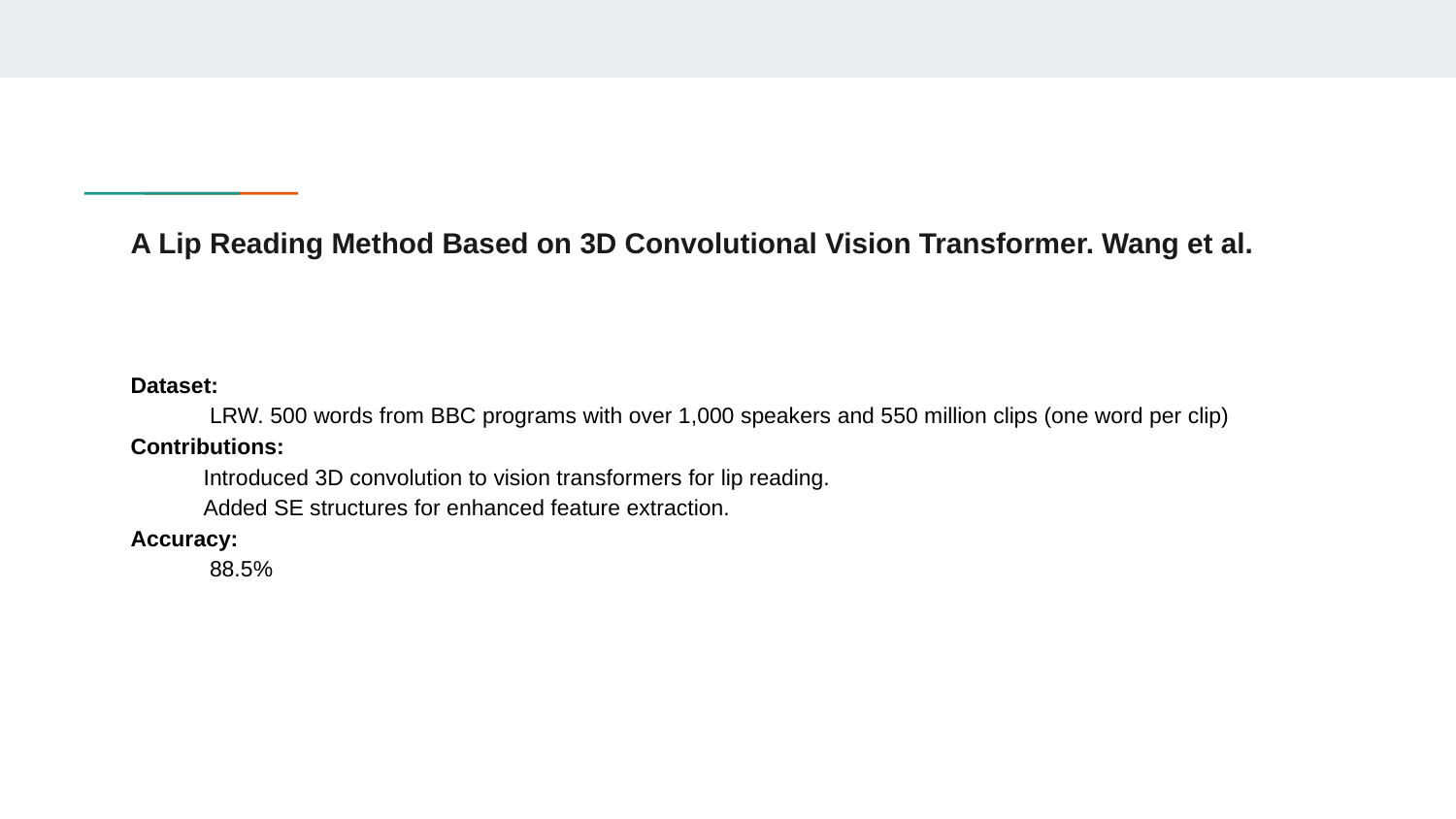

# A Lip Reading Method Based on 3D Convolutional Vision Transformer. Wang et al.
Dataset:
 LRW. 500 words from BBC programs with over 1,000 speakers and 550 million clips (one word per clip)
Contributions:
Introduced 3D convolution to vision transformers for lip reading.
Added SE structures for enhanced feature extraction.
Accuracy:
 88.5%